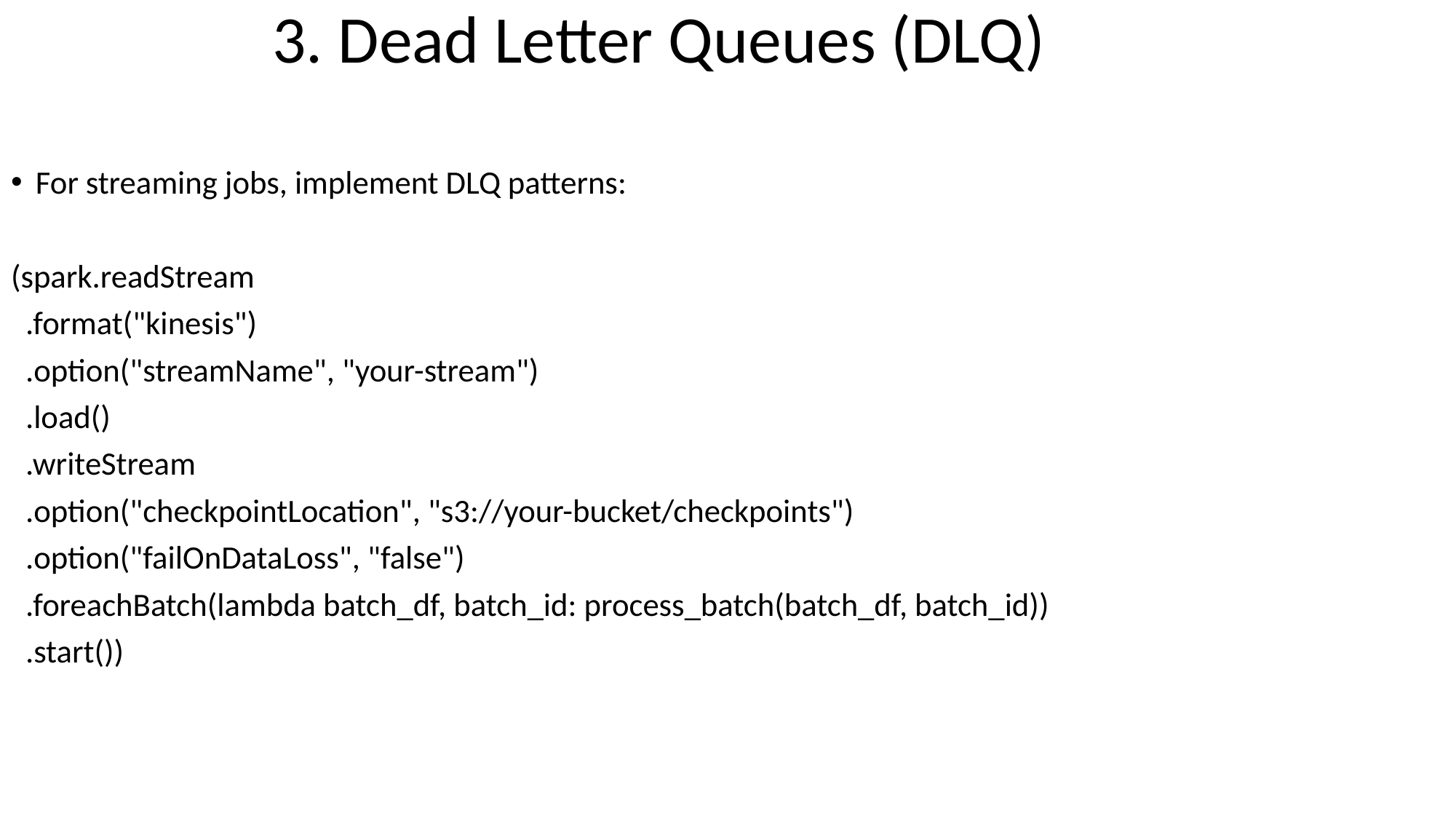

# 3. Dead Letter Queues (DLQ)
For streaming jobs, implement DLQ patterns:

(spark.readStream
  .format("kinesis")
  .option("streamName", "your-stream")
  .load()
  .writeStream
  .option("checkpointLocation", "s3://your-bucket/checkpoints")
  .option("failOnDataLoss", "false")
  .foreachBatch(lambda batch_df, batch_id: process_batch(batch_df, batch_id))
  .start())